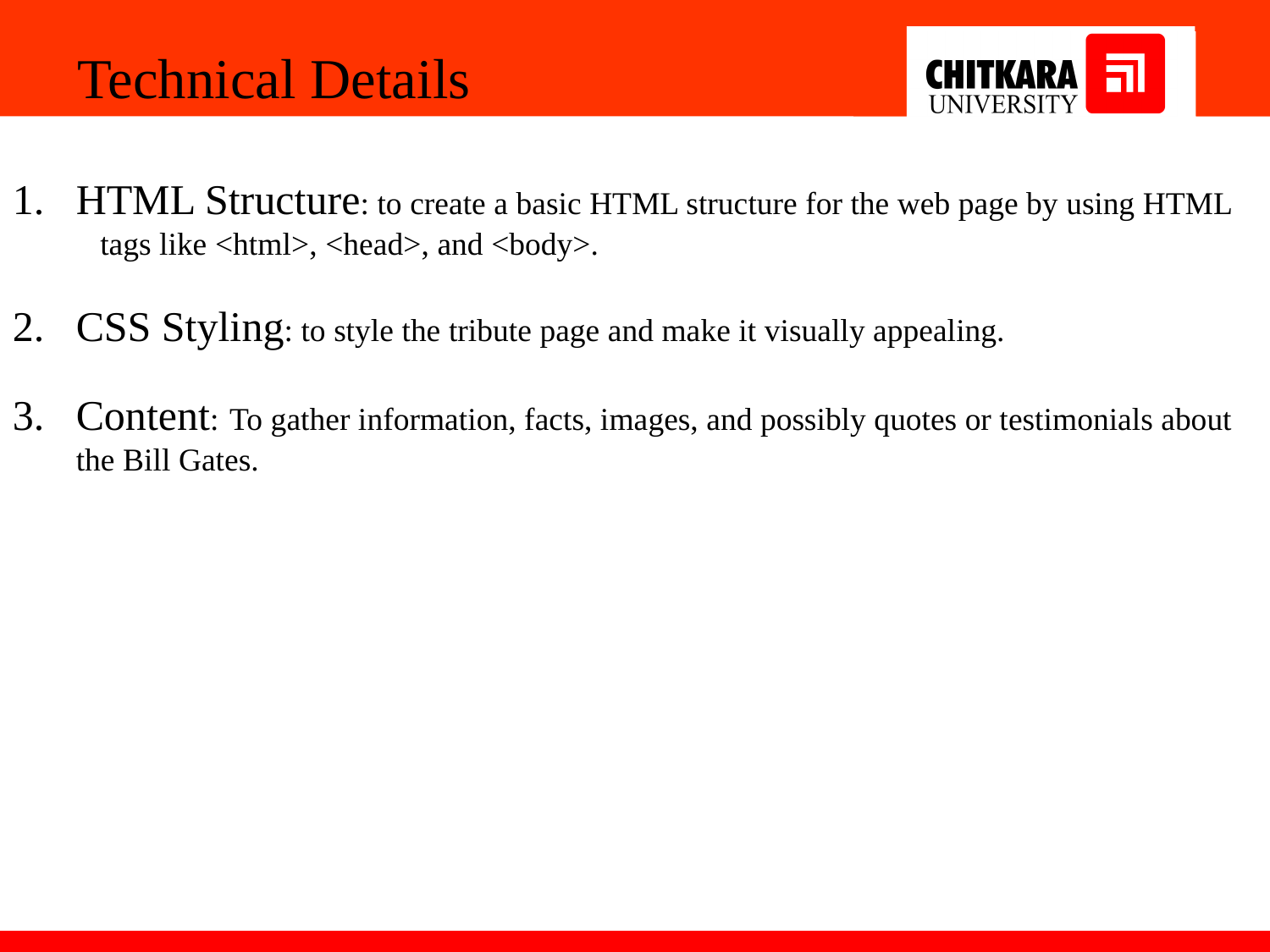

Technical Details
HTML Structure: to create a basic HTML structure for the web page by using HTML       tags like <html>, <head>, and <body>.

CSS Styling: to style the tribute page and make it visually appealing.

Content: To gather information, facts, images, and possibly quotes or testimonials about the Bill Gates.